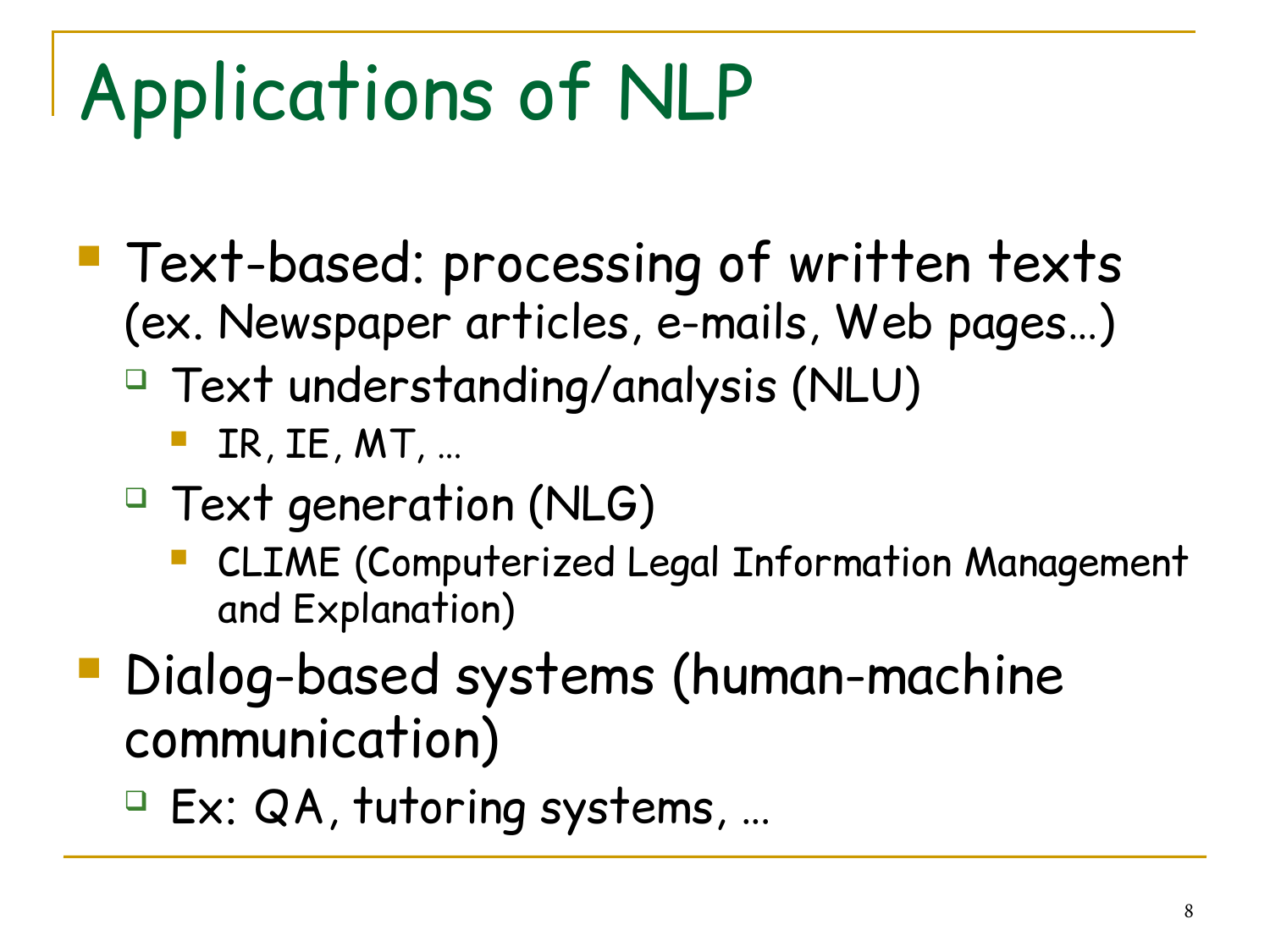

# Applications of NLP
Text-based: processing of written texts (ex. Newspaper articles, e-mails, Web pages…)
Text understanding/analysis (NLU)
IR, IE, MT, …
Text generation (NLG)
CLIME (Computerized Legal Information Management and Explanation)
Dialog-based systems (human-machine communication)
Ex: QA, tutoring systems, …

8